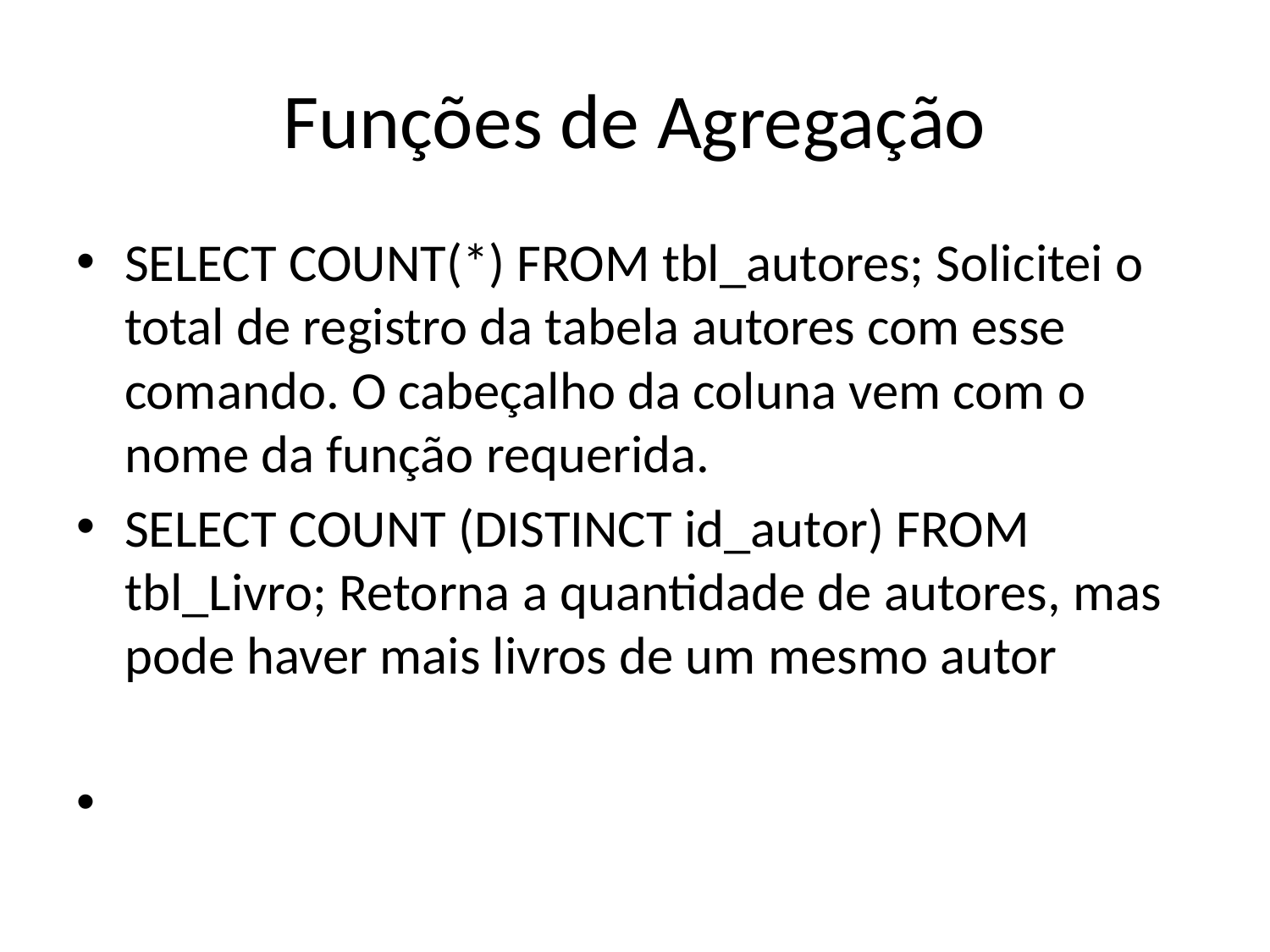

# Funções de Agregação
SELECT COUNT(*) FROM tbl_autores; Solicitei o total de registro da tabela autores com esse comando. O cabeçalho da coluna vem com o nome da função requerida.
SELECT COUNT (DISTINCT id_autor) FROM tbl_Livro; Retorna a quantidade de autores, mas pode haver mais livros de um mesmo autor